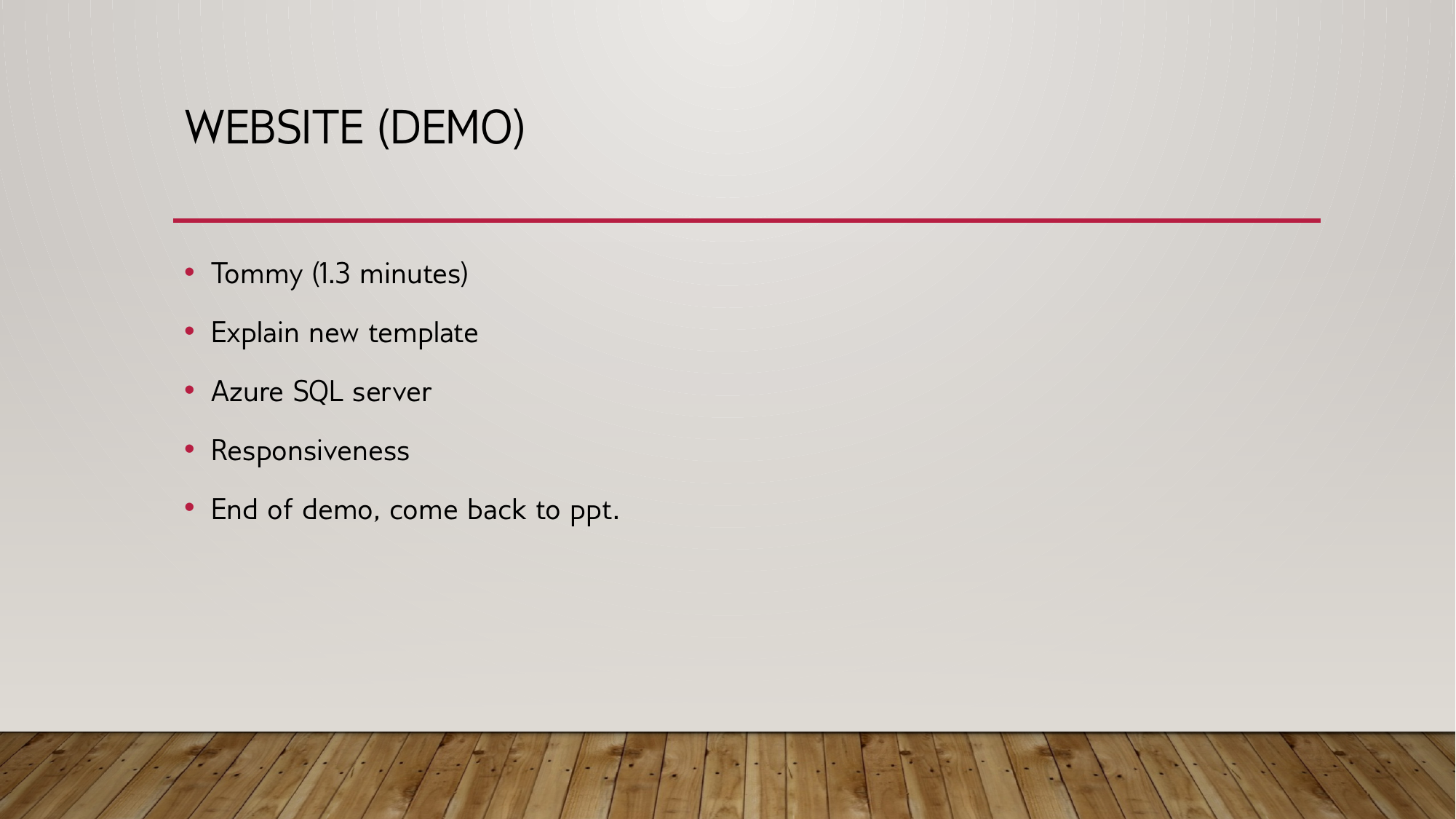

# Website (Demo)
Tommy (1.3 minutes)
Explain new template
Azure SQL server
Responsiveness
End of demo, come back to ppt.